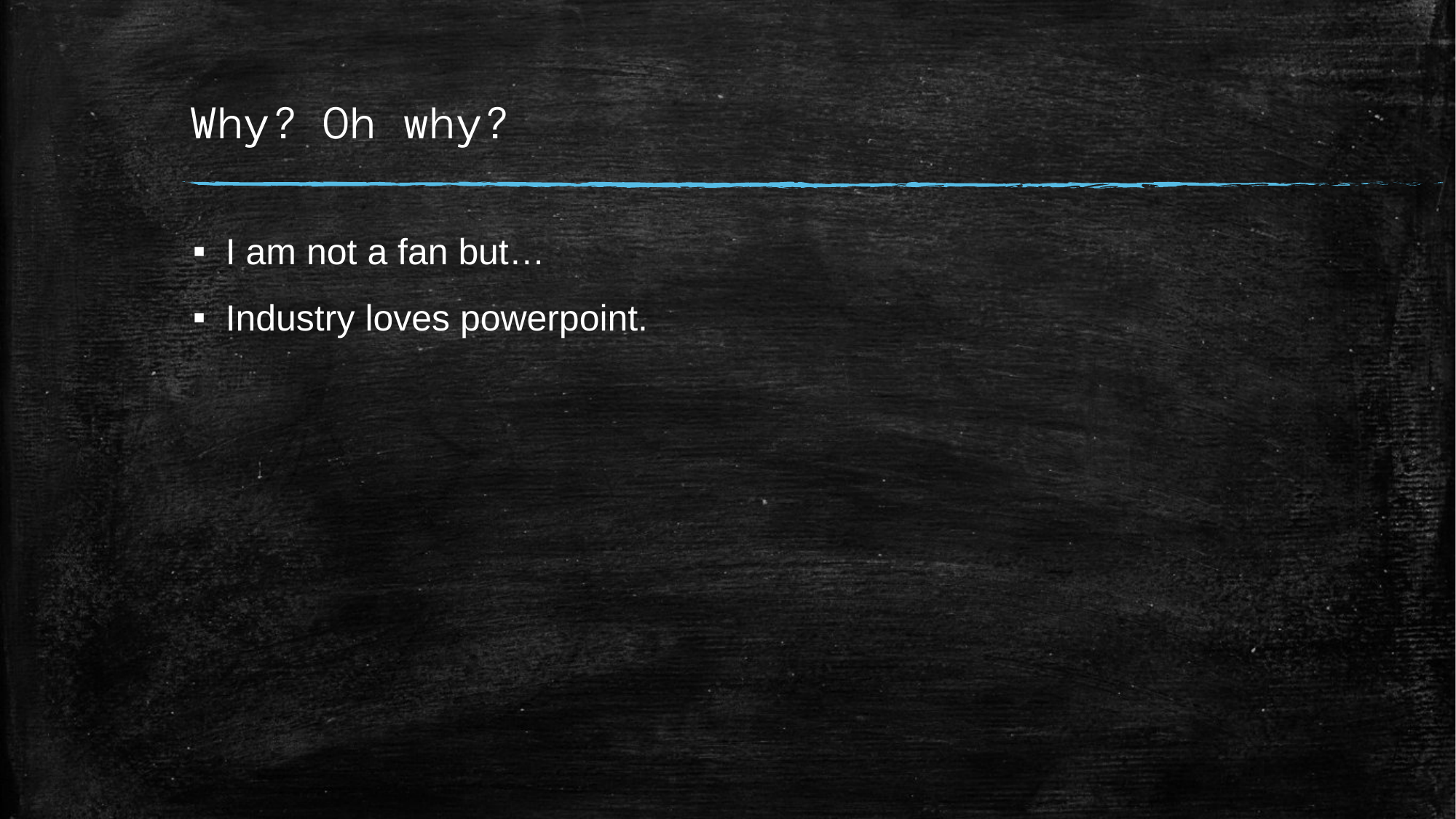

# Why? Oh why?
I am not a fan but…
Industry loves powerpoint.